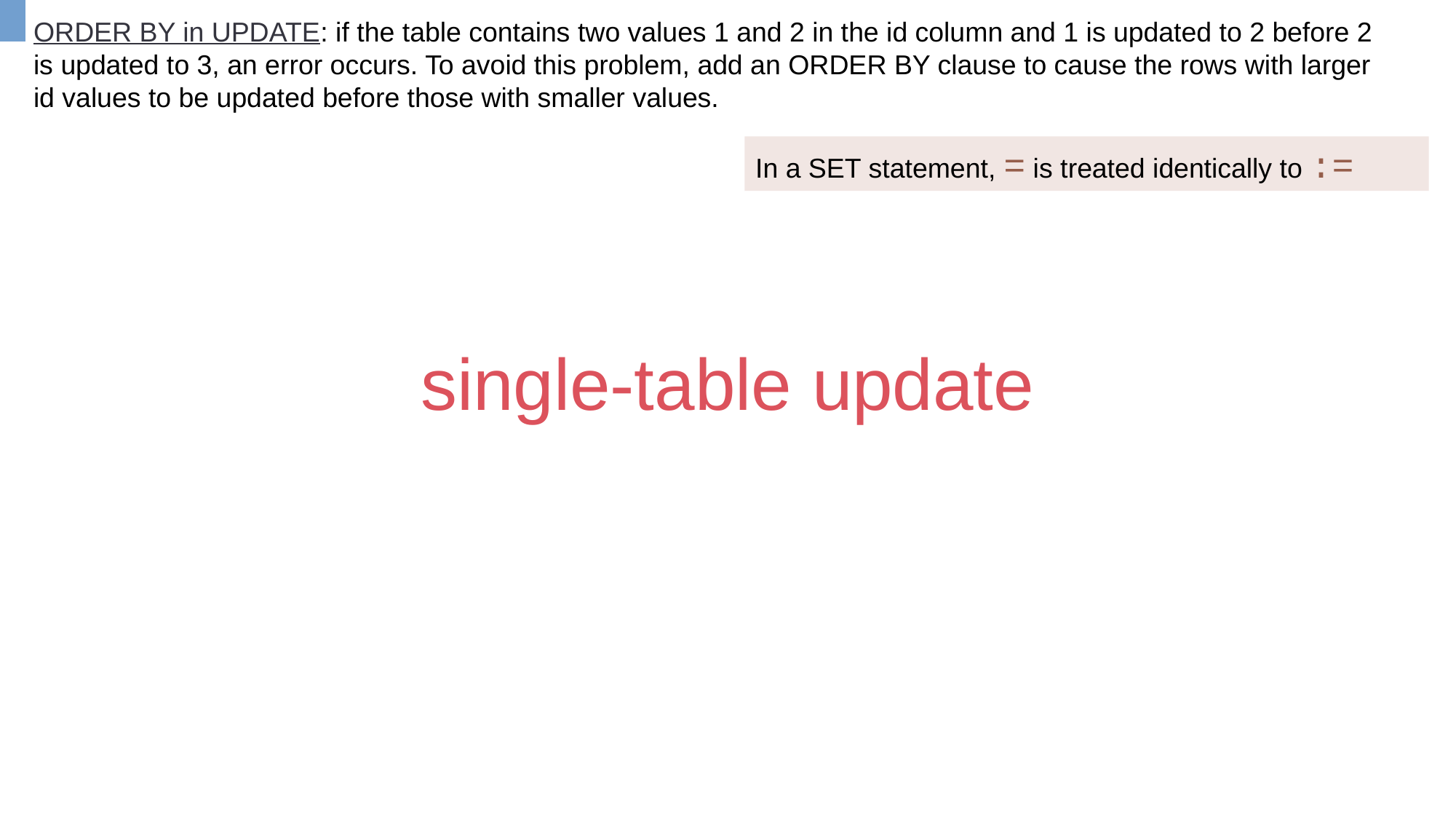

ORDER BY in UPDATE: if the table contains two values 1 and 2 in the id column and 1 is updated to 2 before 2 is updated to 3, an error occurs. To avoid this problem, add an ORDER BY clause to cause the rows with larger id values to be updated before those with smaller values.
In a SET statement, = is treated identically to :=
single-table update